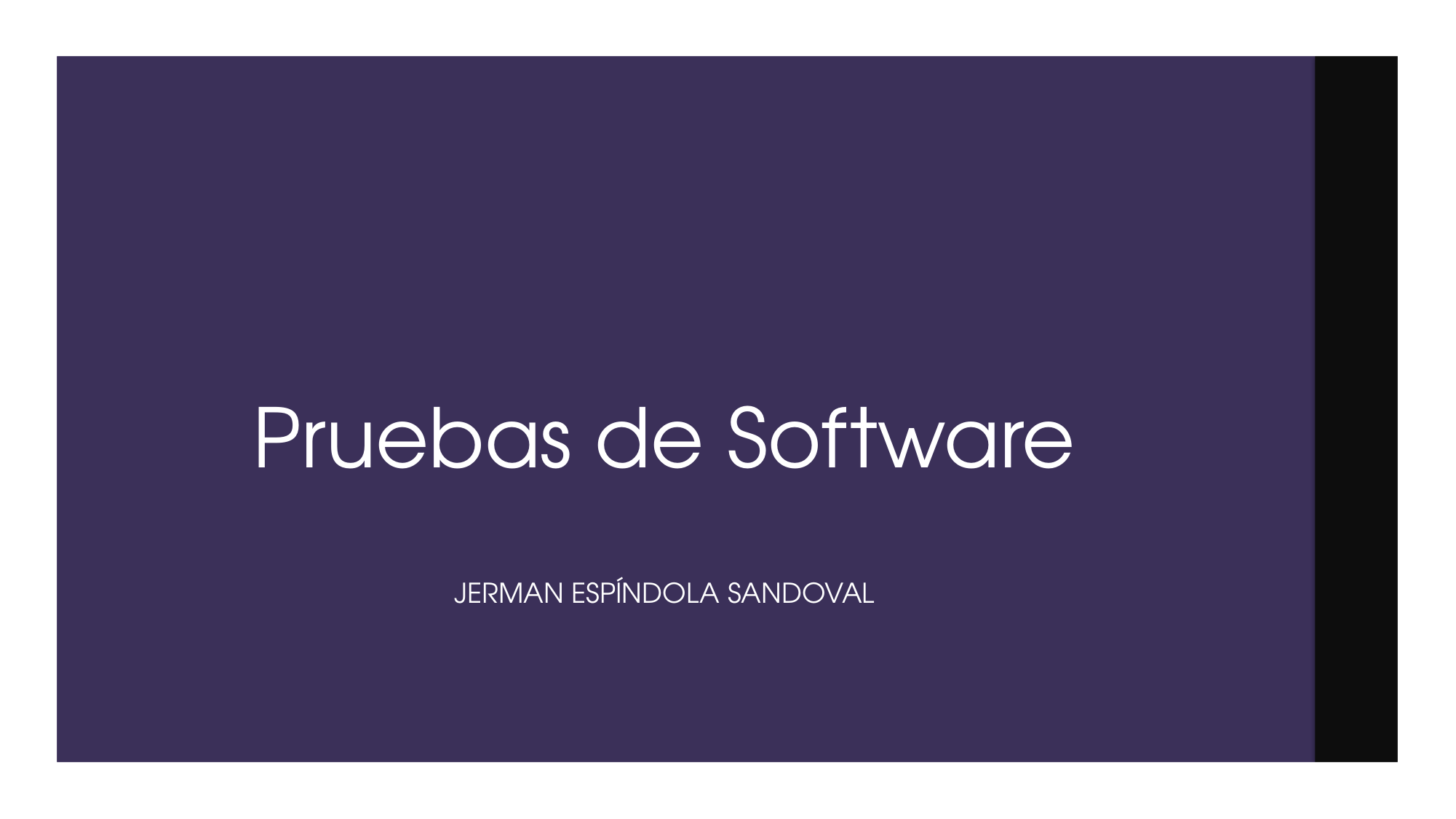

# Pruebas de Software
JERMAN ESPÍNDOLA SANDOVAL